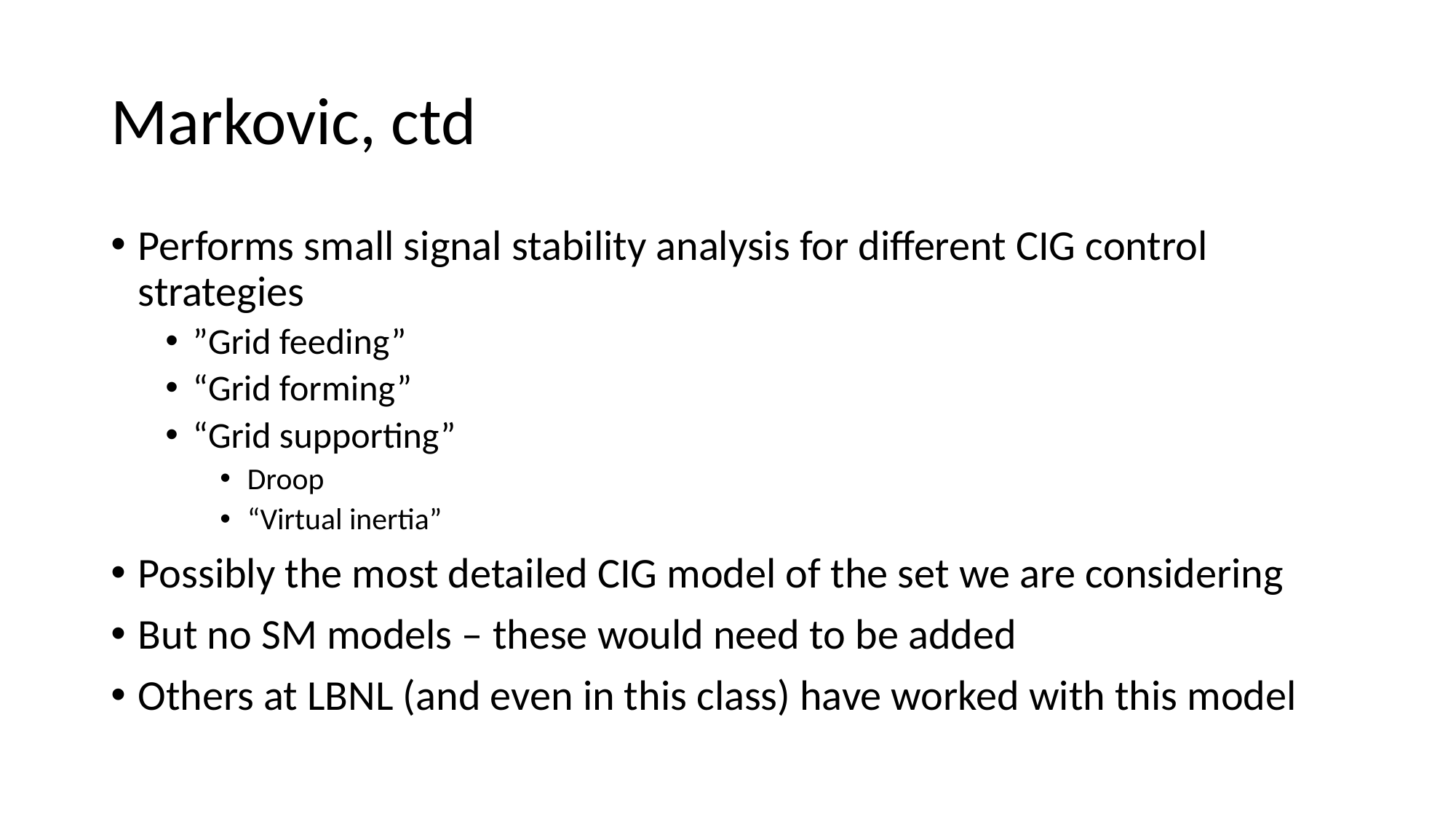

# Markovic, ctd
Performs small signal stability analysis for different CIG control strategies
”Grid feeding”
“Grid forming”
“Grid supporting”
Droop
“Virtual inertia”
Possibly the most detailed CIG model of the set we are considering
But no SM models – these would need to be added
Others at LBNL (and even in this class) have worked with this model